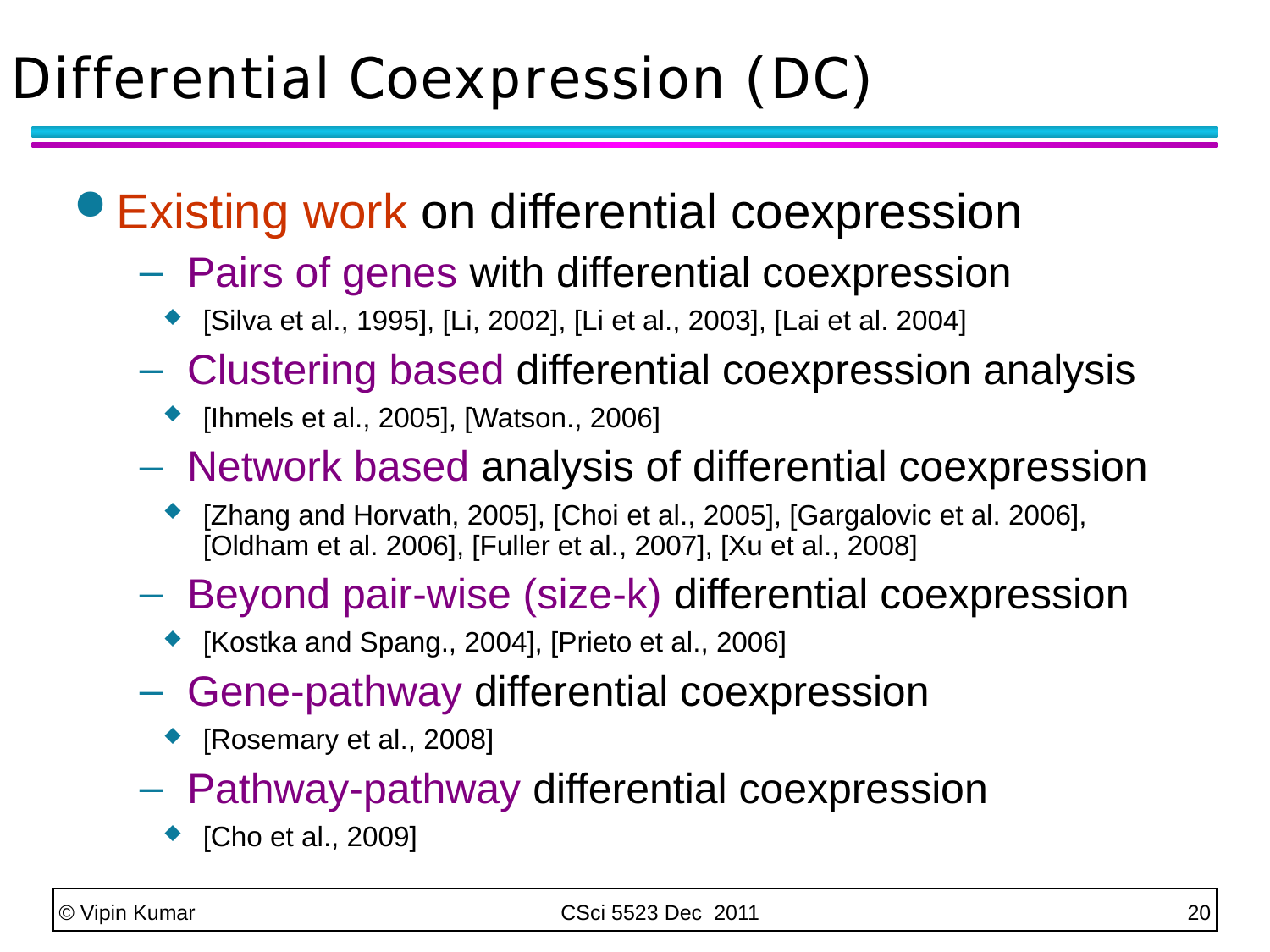

Differential Coexpression (DC)

Existing work on differential coexpression
Pairs of genes with differential coexpression
[Silva et al., 1995], [Li, 2002], [Li et al., 2003], [Lai et al. 2004]
Clustering based differential coexpression analysis
[Ihmels et al., 2005], [Watson., 2006]
Network based analysis of differential coexpression
[Zhang and Horvath, 2005], [Choi et al., 2005], [Gargalovic et al. 2006], [Oldham et al. 2006], [Fuller et al., 2007], [Xu et al., 2008]
Beyond pair-wise (size-k) differential coexpression
[Kostka and Spang., 2004], [Prieto et al., 2006]
Gene-pathway differential coexpression
[Rosemary et al., 2008]
Pathway-pathway differential coexpression
[Cho et al., 2009]